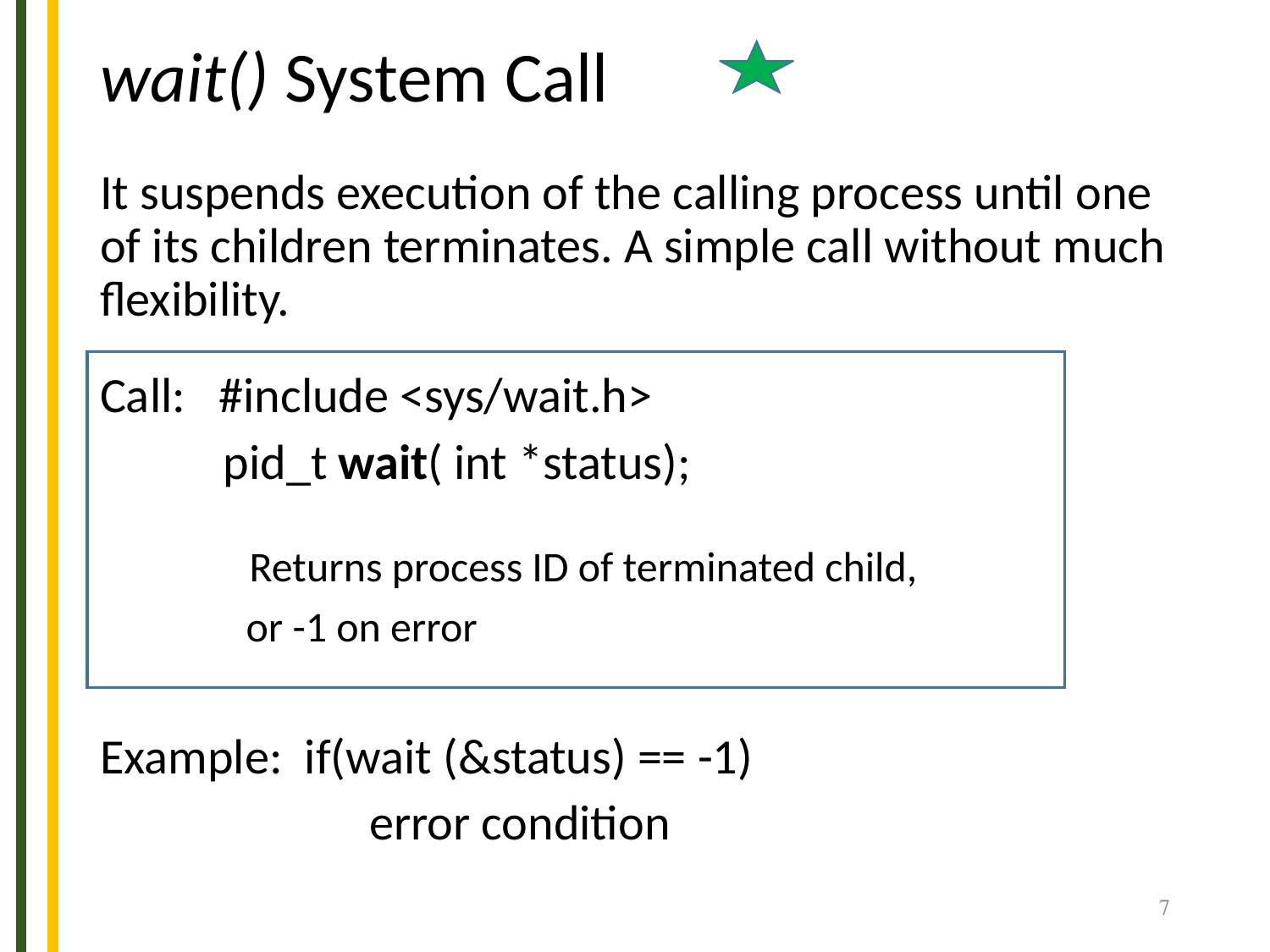

# wait() System Call

It suspends execution of the calling process until one of its children terminates. A simple call without much flexibility.

Call:   #include <sys/wait.h>
           pid_t wait( int *status);

	  Returns process ID of terminated child,
	  or -1 on error

Example:  if(wait (&status) == -1)
                        error condition

7